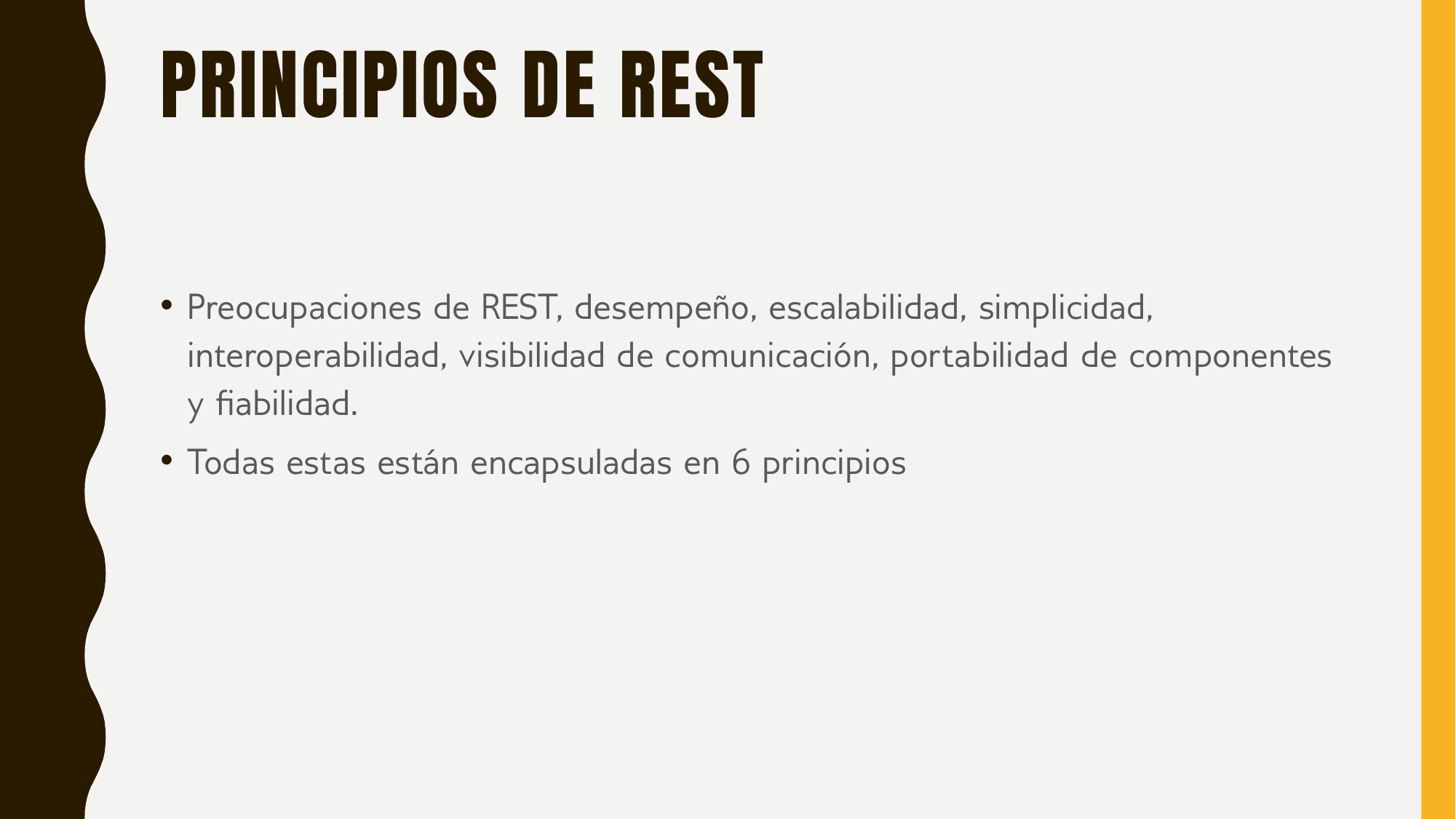

# Principios de rest
Preocupaciones de REST, desempeño, escalabilidad, simplicidad, interoperabilidad, visibilidad de comunicación, portabilidad de componentes y fiabilidad.
Todas estas están encapsuladas en 6 principios